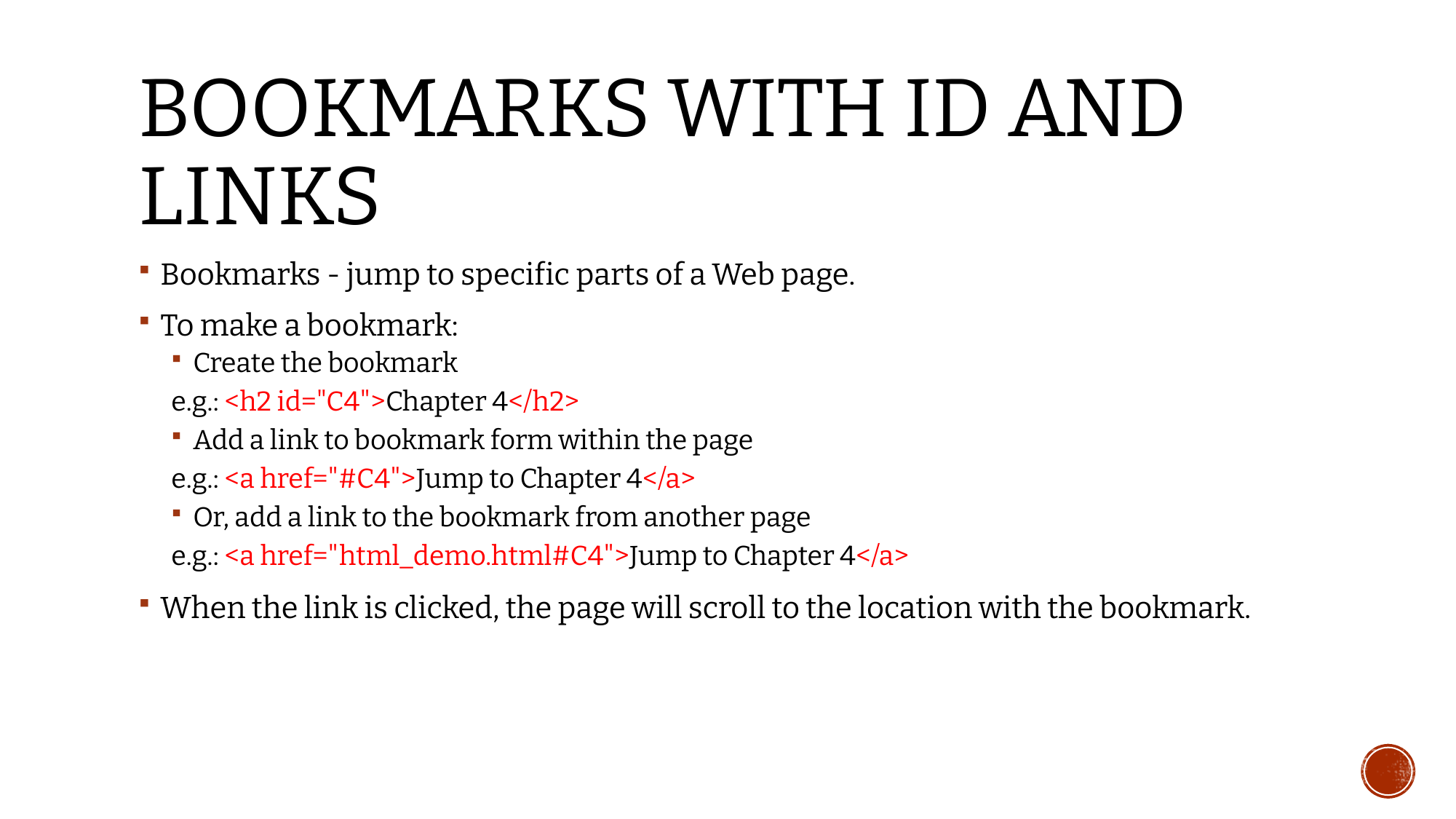

# Bookmarks with ID and Links
Bookmarks - jump to specific parts of a Web page.
To make a bookmark:
Create the bookmark
e.g.: <h2 id="C4">Chapter 4</h2>
Add a link to bookmark form within the page
e.g.: <a href="#C4">Jump to Chapter 4</a>
Or, add a link to the bookmark from another page
e.g.: <a href="html_demo.html#C4">Jump to Chapter 4</a>
When the link is clicked, the page will scroll to the location with the bookmark.